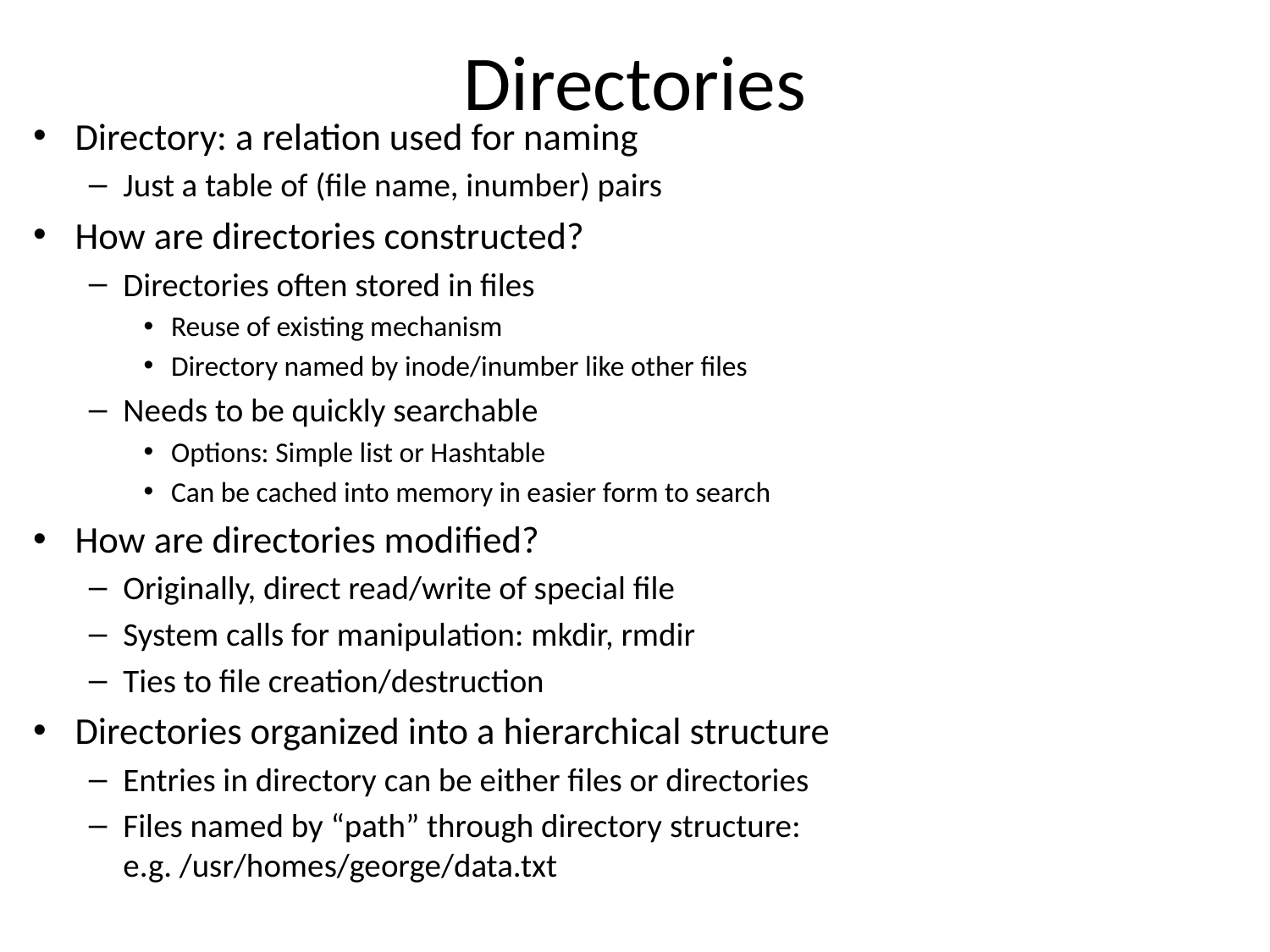

# Directories
Directory: a relation used for naming
Just a table of (file name, inumber) pairs
How are directories constructed?
Directories often stored in files
Reuse of existing mechanism
Directory named by inode/inumber like other files
Needs to be quickly searchable
Options: Simple list or Hashtable
Can be cached into memory in easier form to search
How are directories modified?
Originally, direct read/write of special file
System calls for manipulation: mkdir, rmdir
Ties to file creation/destruction
Directories organized into a hierarchical structure
Entries in directory can be either files or directories
Files named by “path” through directory structure:
e.g. /usr/homes/george/data.txt